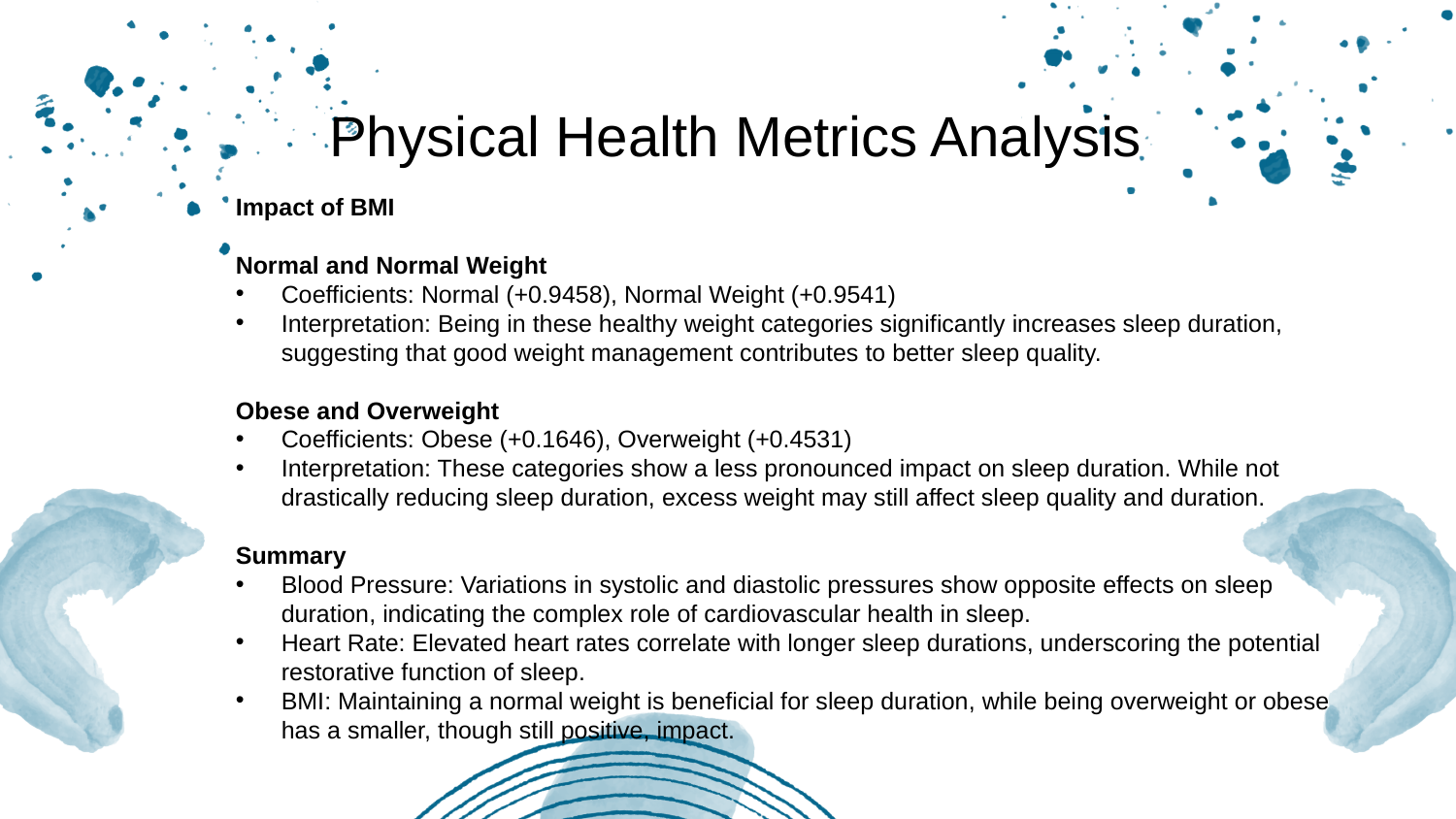

Physical Health Metrics Analysis

Impact of BMI

Normal and Normal Weight
Coefficients: Normal (+0.9458), Normal Weight (+0.9541)
Interpretation: Being in these healthy weight categories significantly increases sleep duration, suggesting that good weight management contributes to better sleep quality.

Obese and Overweight
Coefficients: Obese (+0.1646), Overweight (+0.4531)
Interpretation: These categories show a less pronounced impact on sleep duration. While not drastically reducing sleep duration, excess weight may still affect sleep quality and duration.

Summary
Blood Pressure: Variations in systolic and diastolic pressures show opposite effects on sleep duration, indicating the complex role of cardiovascular health in sleep.
Heart Rate: Elevated heart rates correlate with longer sleep durations, underscoring the potential restorative function of sleep.
BMI: Maintaining a normal weight is beneficial for sleep duration, while being overweight or obese has a smaller, though still positive, impact.